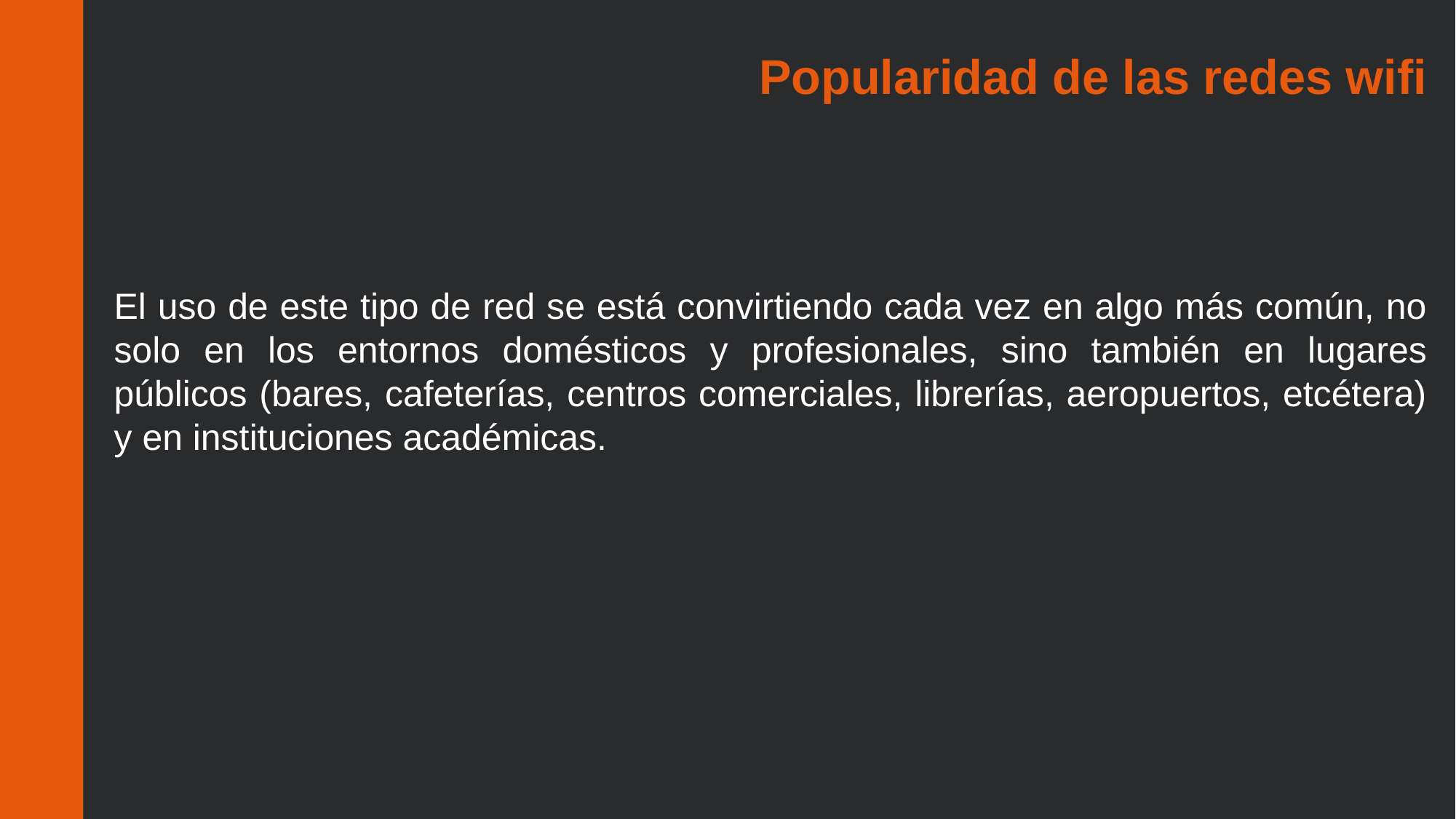

Popularidad de las redes wifi
El uso de este tipo de red se está convirtiendo cada vez en algo más común, no solo en los entornos domésticos y profesionales, sino también en lugares públicos (bares, cafeterías, centros comerciales, librerías, aeropuertos, etcétera) y en instituciones académicas.